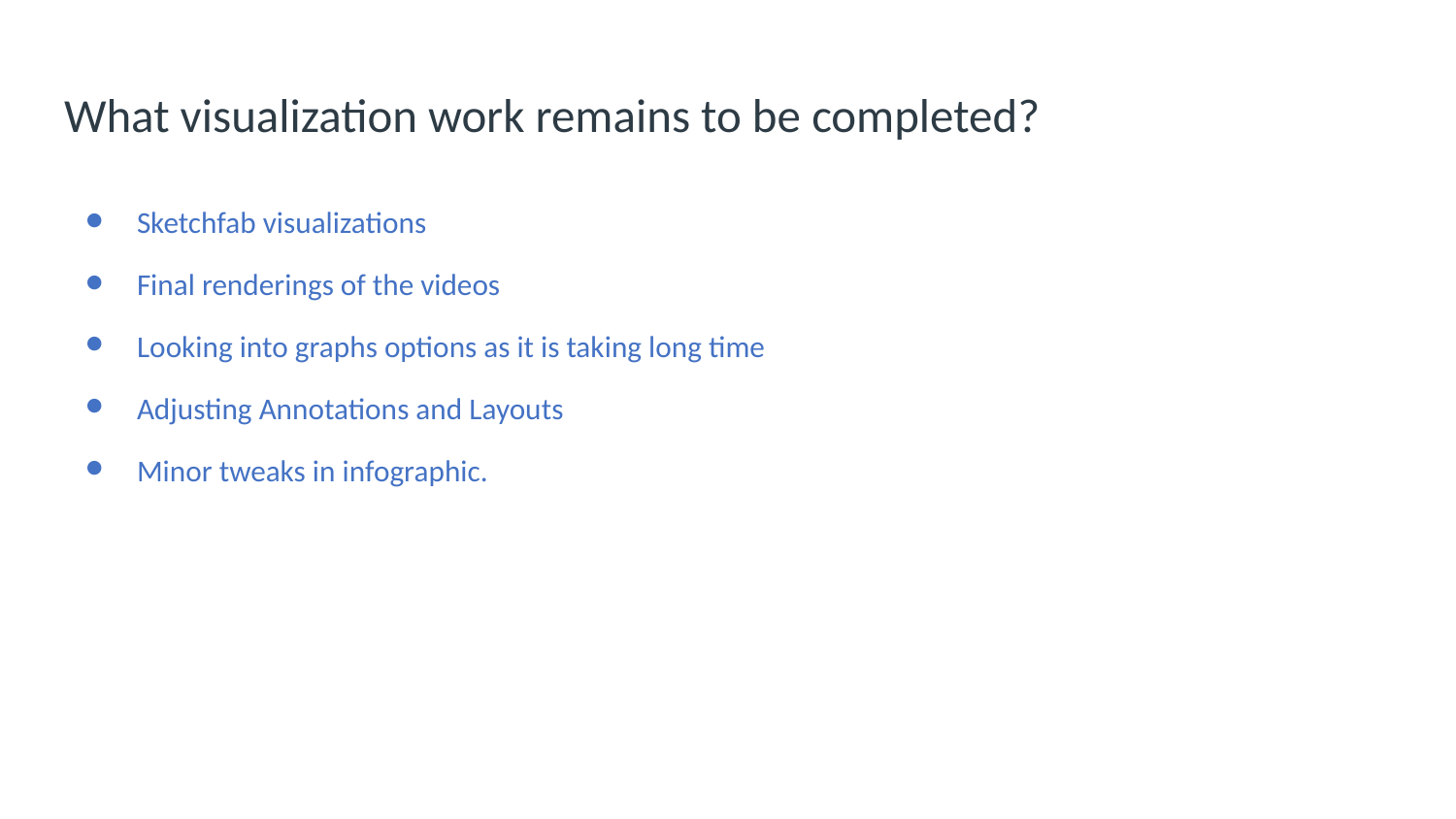

# What visualization work remains to be completed?

Sketchfab visualizations
Final renderings of the videos
Looking into graphs options as it is taking long time
Adjusting Annotations and Layouts
Minor tweaks in infographic.